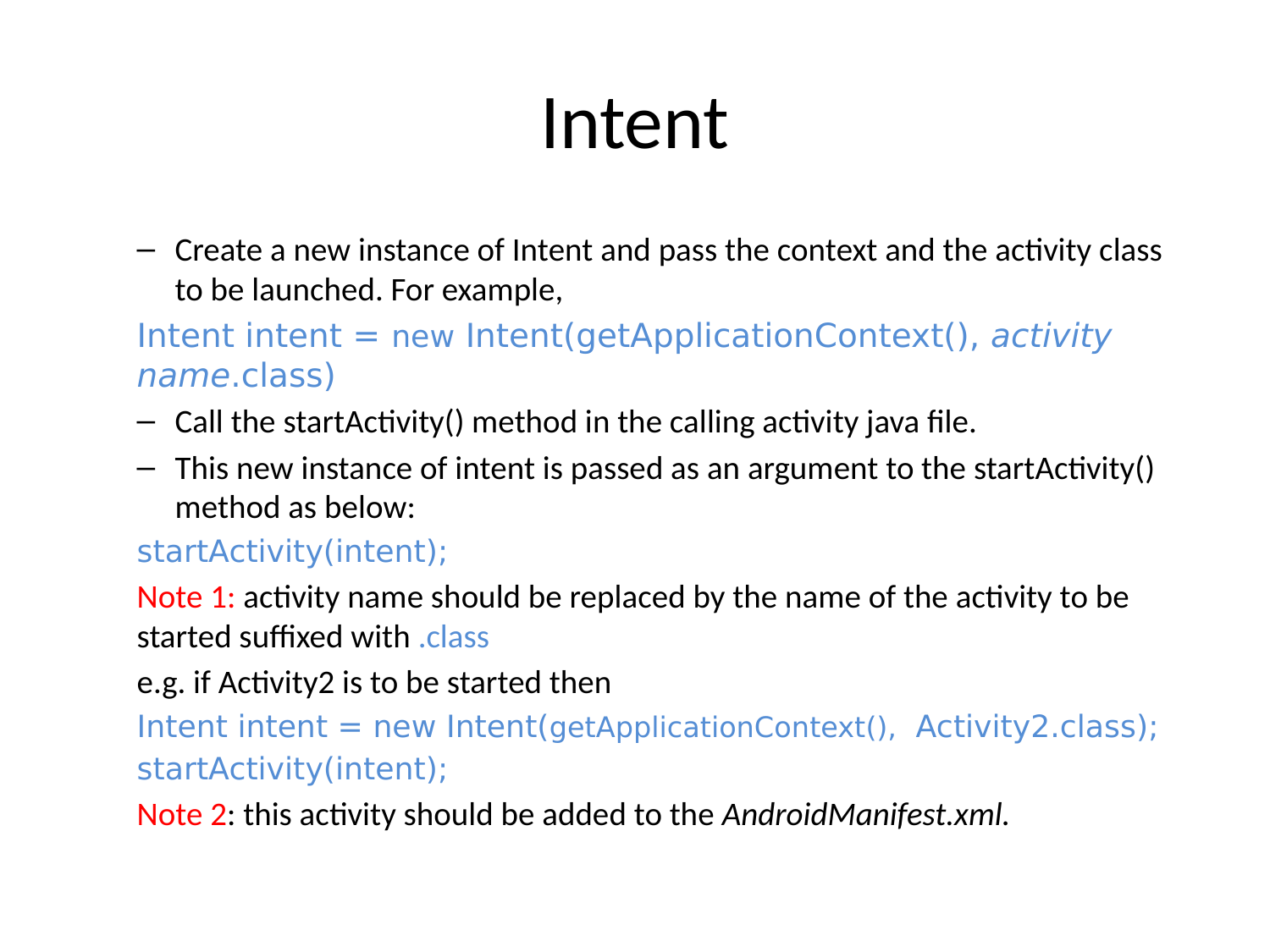

# Intent
Create a new instance of Intent and pass the context and the activity class to be launched. For example,
Intent intent = new Intent(getApplicationContext(), activity name.class)
Call the startActivity() method in the calling activity java file.
This new instance of intent is passed as an argument to the startActivity() method as below:
startActivity(intent);
Note 1: activity name should be replaced by the name of the activity to be started suffixed with .class
e.g. if Activity2 is to be started then
Intent intent = new Intent(getApplicationContext(),  Activity2.class);
startActivity(intent);
Note 2: this activity should be added to the AndroidManifest.xml.